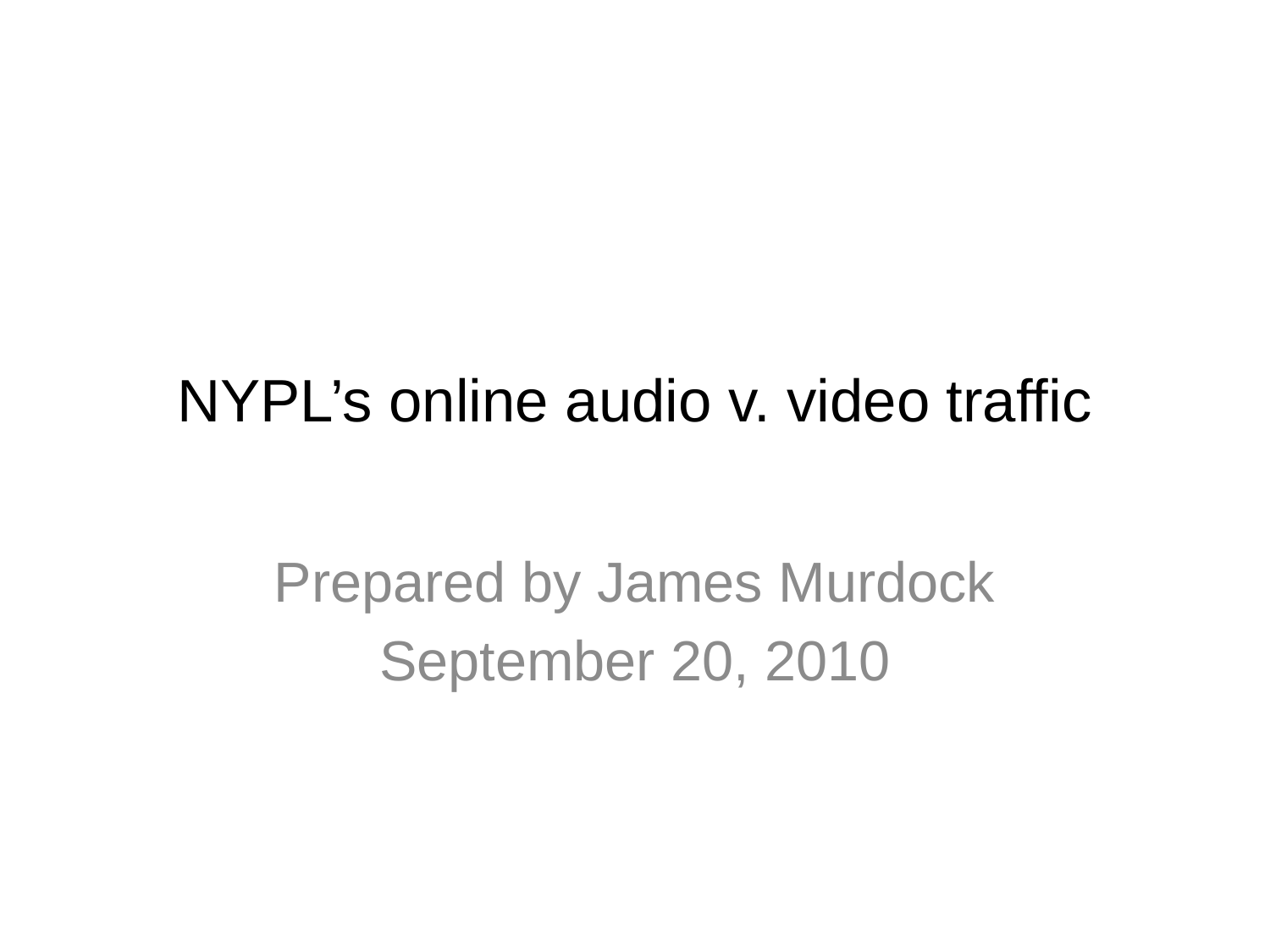

# NYPL’s online audio v. video traffic
Prepared by James Murdock
September 20, 2010